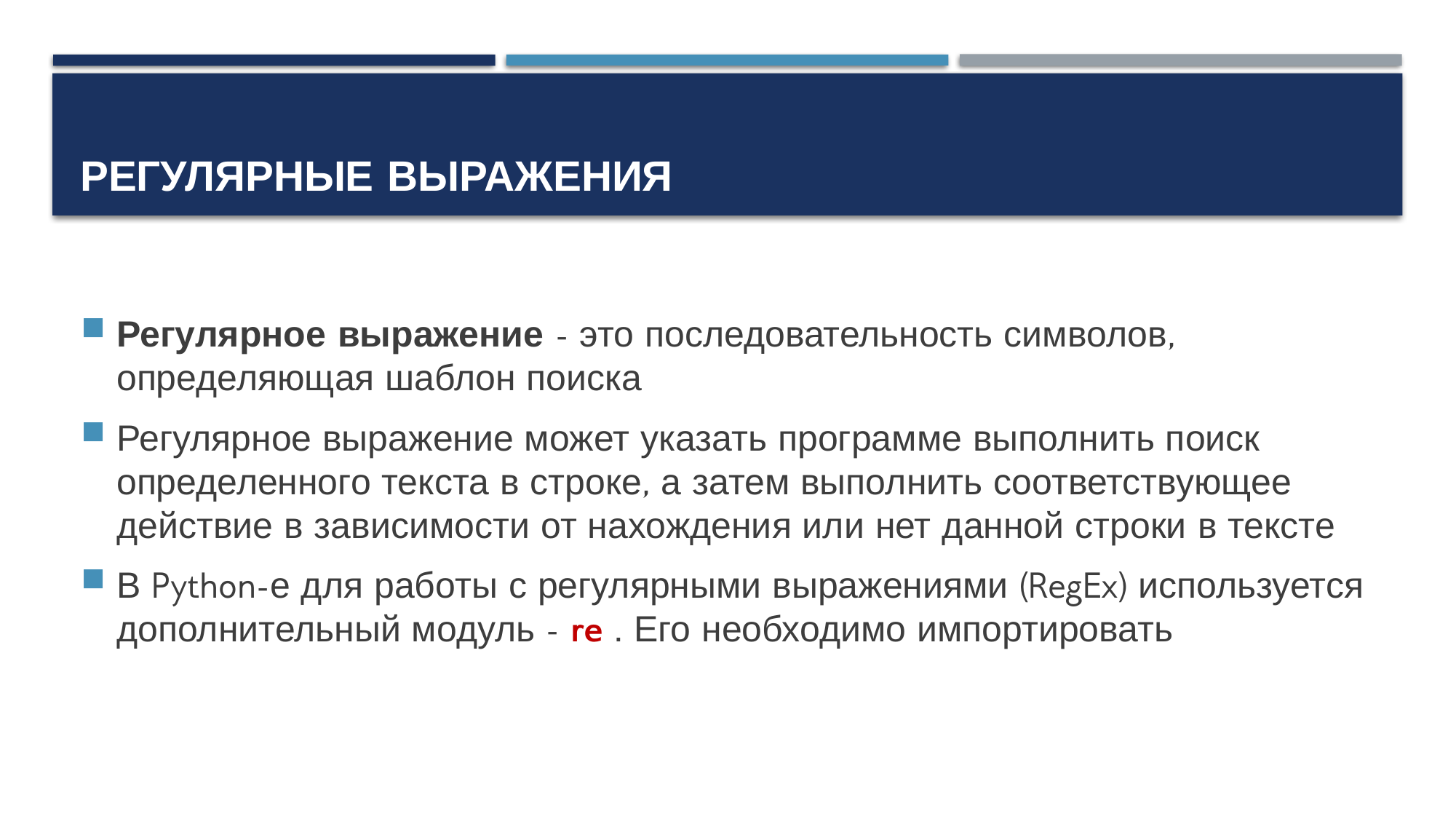

# Регулярные выражения
Регулярное выражение - это последовательность символов, определяющая шаблон поиска
Регулярное выражение может указать программе выполнить поиск определенного текста в строке, а затем выполнить соответствующее действие в зависимости от нахождения или нет данной строки в тексте
В Python-е для работы с регулярными выражениями (RegEx) используется дополнительный модуль - re . Его необходимо импортировать